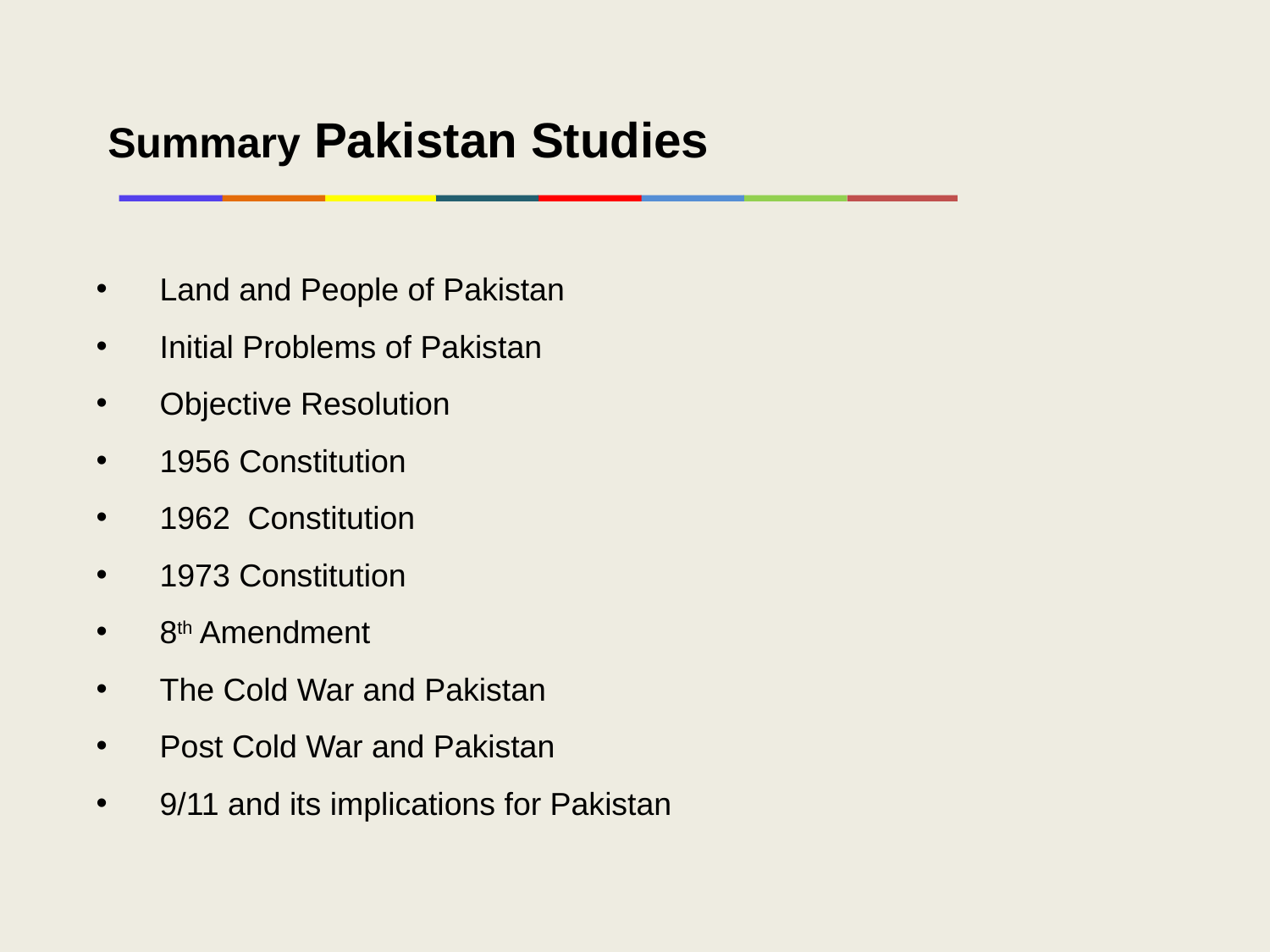

Summary Pakistan Studies

Land and People of Pakistan
Initial Problems of Pakistan
Objective Resolution
1956 Constitution
1962  Constitution
1973 Constitution
8th Amendment
The Cold War and Pakistan
Post Cold War and Pakistan
9/11 and its implications for Pakistan

6